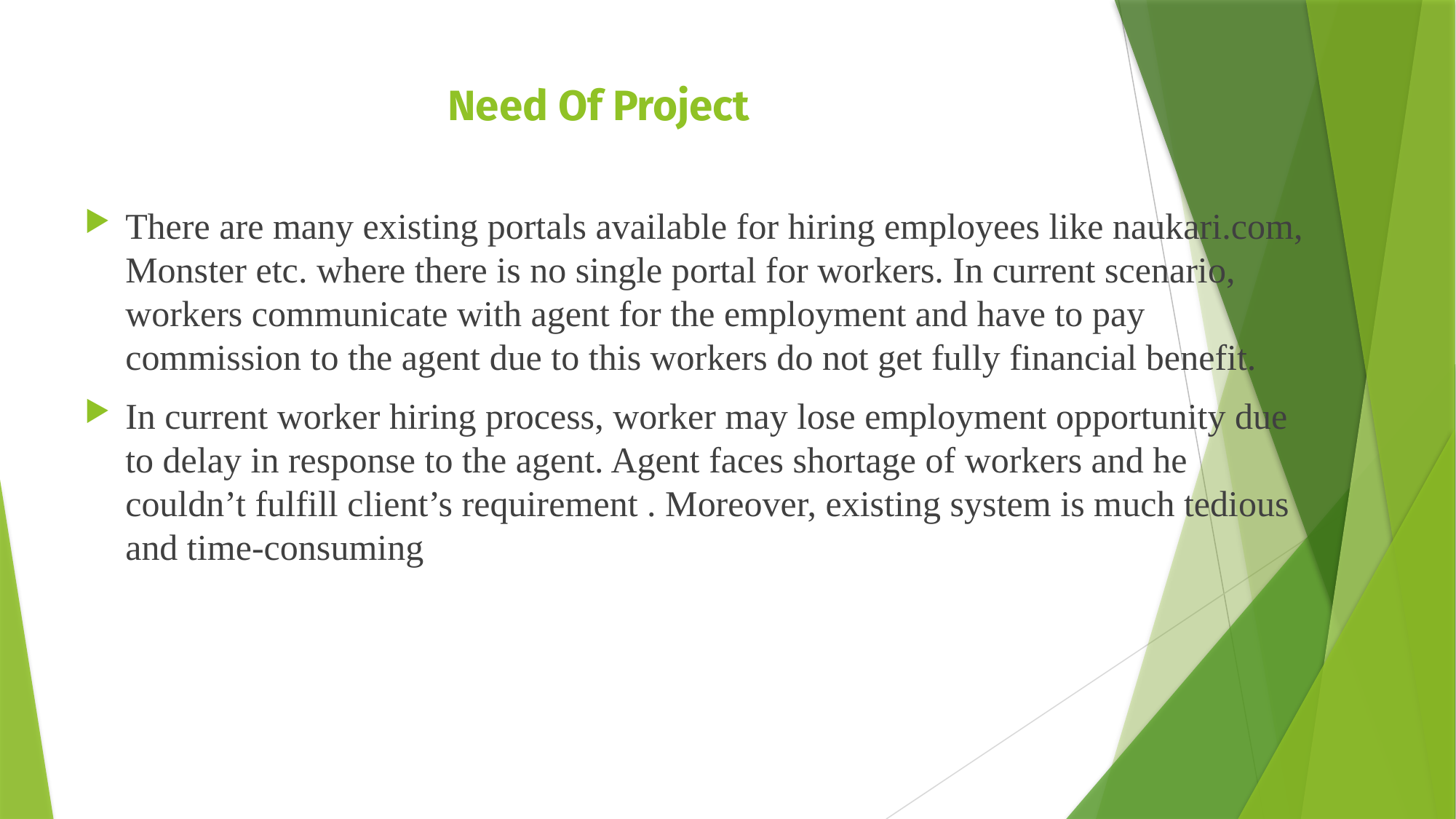

# Need Of Project

There are many existing portals available for hiring employees like naukari.com, Monster etc. where there is no single portal for workers. In current scenario, workers communicate with agent for the employment and have to pay commission to the agent due to this workers do not get fully financial benefit.
In current worker hiring process, worker may lose employment opportunity due to delay in response to the agent. Agent faces shortage of workers and he couldn’t fulfill client’s requirement . Moreover, existing system is much tedious and time-consuming